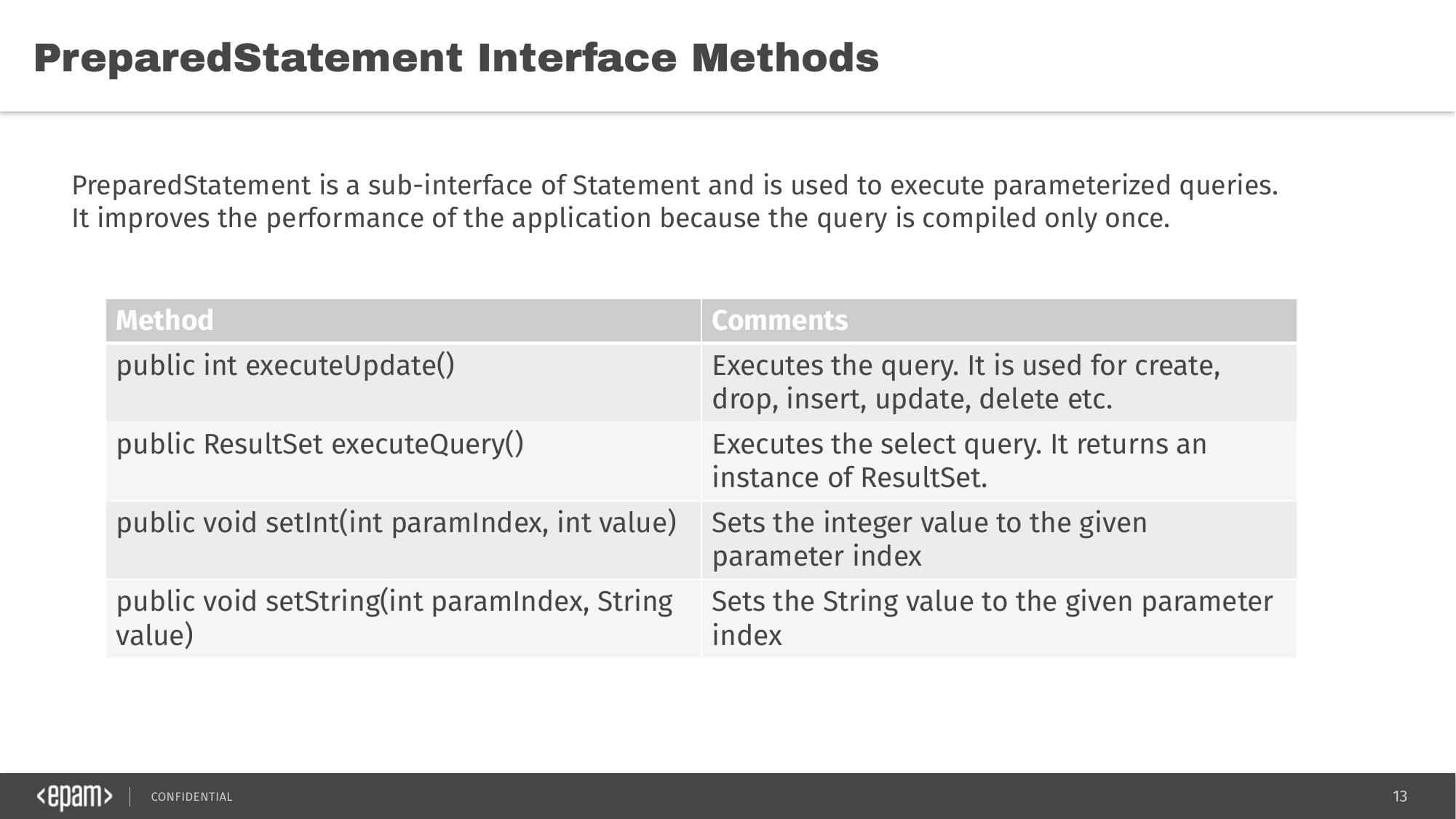

PreparedStatement Interface Methods

PreparedStatement is a sub-interface of Statement and is used to execute parameterized queries.
It improves the performance of the application because the query is compiled only once.
| Method | Comments |
| --- | --- |
| public int executeUpdate() | Executes the query. It is used for create, drop, insert, update, delete etc. |
| public ResultSet executeQuery() | Executes the select query. It returns an instance of ResultSet. |
| public void setInt(int paramIndex, int value) | Sets the integer value to the given parameter index |
| public void setString(int paramIndex, String value) | Sets the String value to the given parameter index |